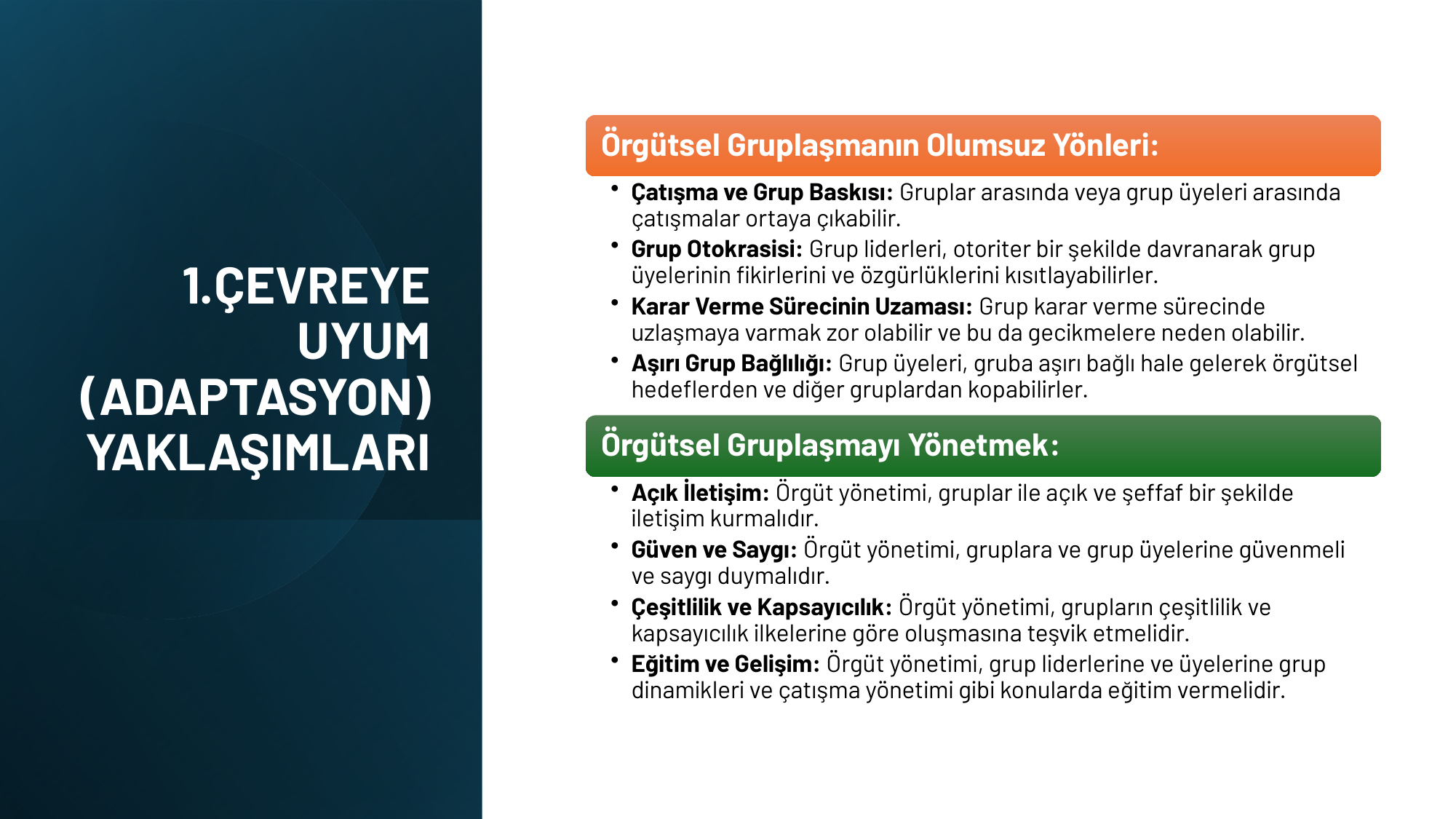

Örgütsel Gruplaşmanın Olumsuz Yönleri:
Çatışma ve Grup Baskısı: Gruplar arasında veya grup üyeleri arasında çatışmalar ortaya çıkabilir.
Grup Otokrasisi: Grup liderleri, otoriter bir şekilde davranarak grup üyelerinin fikirlerini ve özgürlüklerini kısıtlayabilirler.
Karar Verme Sürecinin Uzaması: Grup karar verme sürecinde uzlaşmaya varmak zor olabilir ve bu da gecikmelere neden olabilir.
Aşırı Grup Bağlılığı: Grup üyeleri, gruba aşırı bağlı hale gelerek örgütsel hedeflerden ve diğer gruplardan kopabilirler.
Örgütsel Gruplaşmayı Yönetmek:
Açık İletişim: Örgüt yönetimi, gruplar ile açık ve şeffaf bir şekilde iletişim kurmalıdır.
Güven ve Saygı: Örgüt yönetimi, gruplara ve grup üyelerine güvenmeli ve saygı duymalıdır.
Çeşitlilik ve Kapsayıcılık: Örgüt yönetimi, grupların çeşitlilik ve kapsayıcılık ilkelerine göre oluşmasına teşvik etmelidir.
Eğitim ve Gelişim: Örgüt yönetimi, grup liderlerine ve üyelerine grup dinamikleri ve çatışma yönetimi gibi konularda eğitim vermelidir.

# 1.ÇEVREYE UYUM (ADAPTASYON) YAKLAŞIMLARI